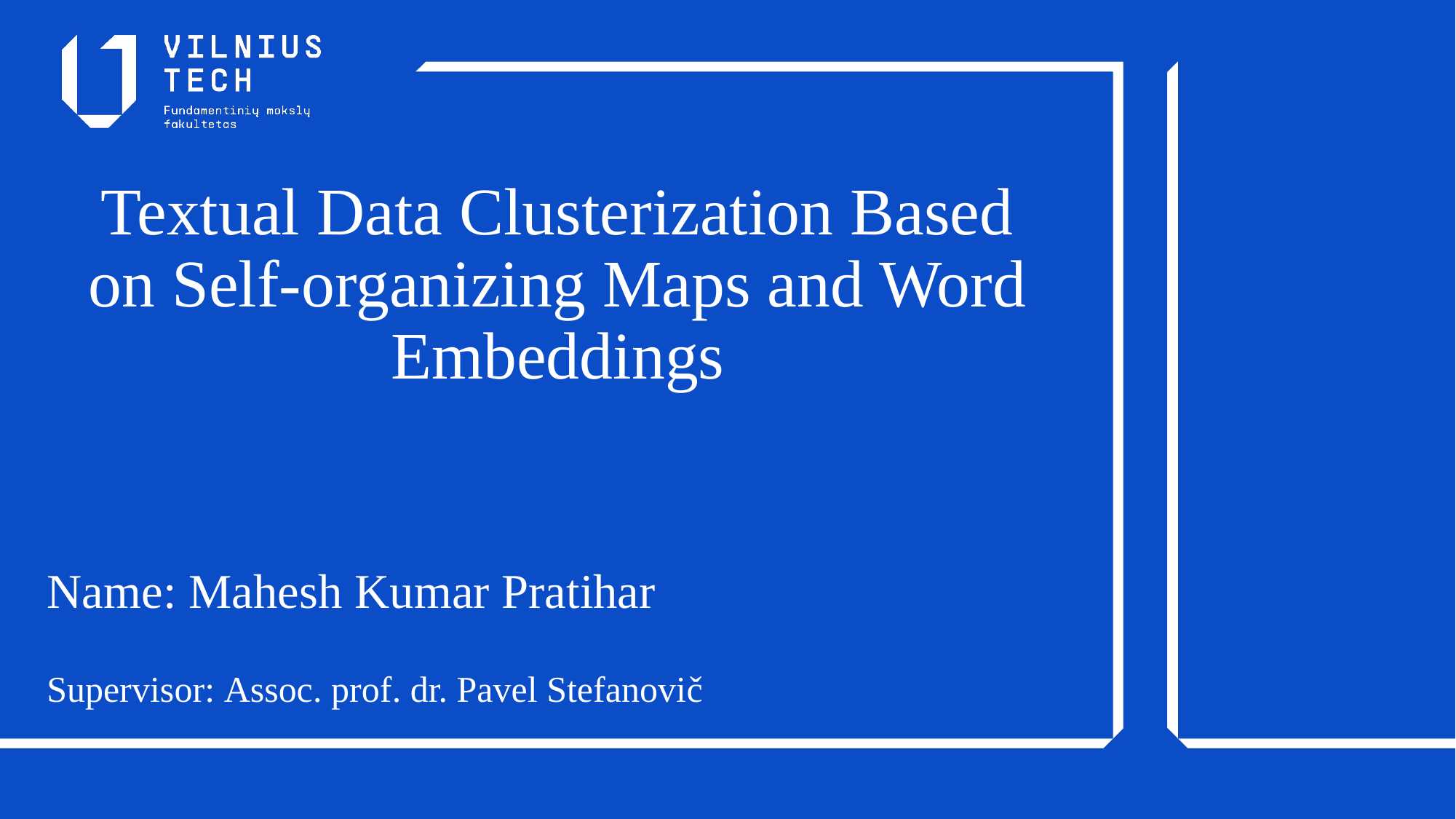

Textual Data Clusterization Based on Self-organizing Maps and Word Embeddings
# Name: Mahesh Kumar Pratihar Supervisor: Assoc. prof. dr. Pavel Stefanovič